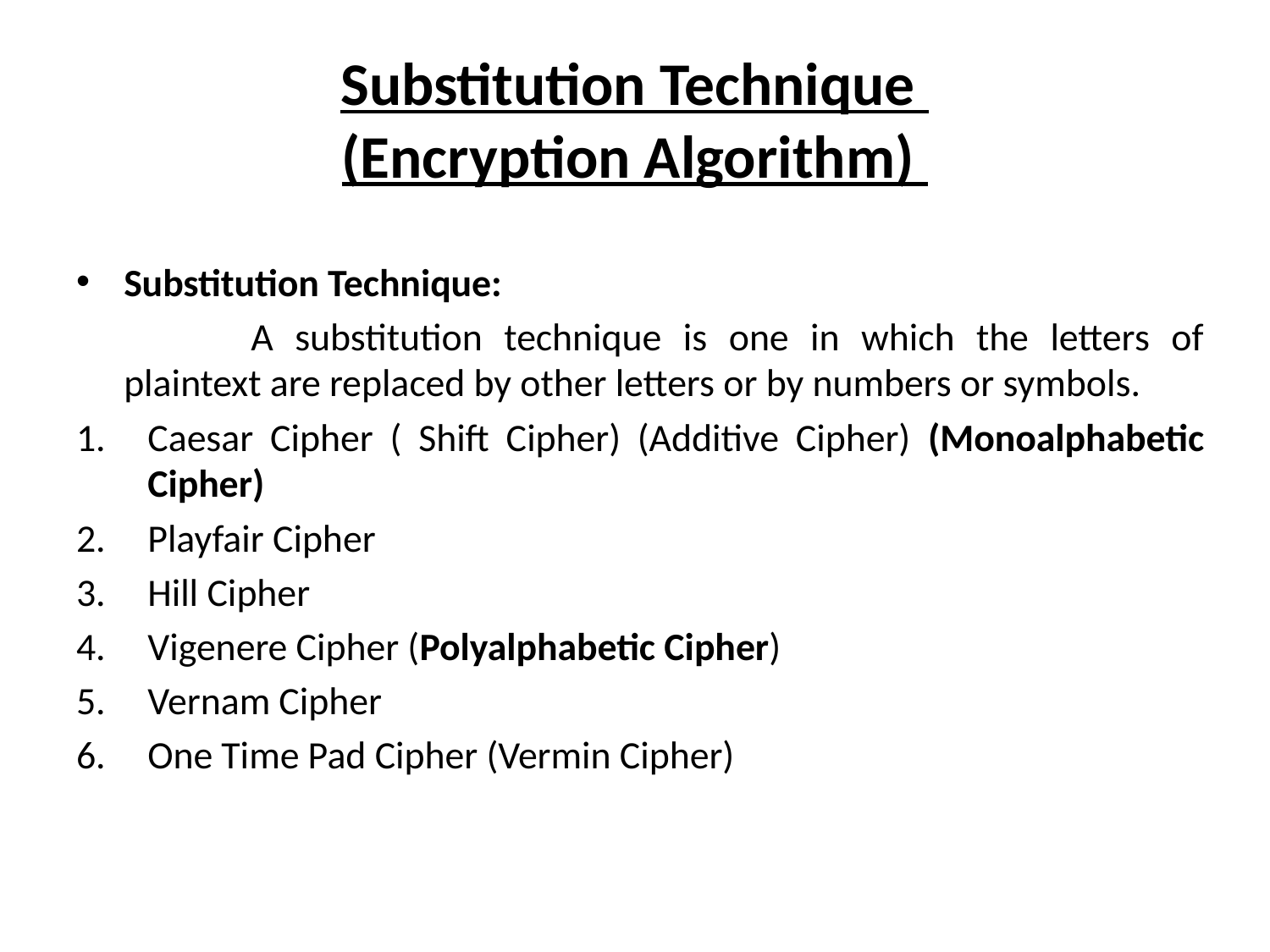

# Substitution Technique (Encryption Algorithm)

Substitution Technique:
		A substitution technique is one in which the letters of plaintext are replaced by other letters or by numbers or symbols.
Caesar Cipher ( Shift Cipher) (Additive Cipher) (Monoalphabetic Cipher)
Playfair Cipher
Hill Cipher
Vigenere Cipher (Polyalphabetic Cipher)
Vernam Cipher
One Time Pad Cipher (Vermin Cipher)